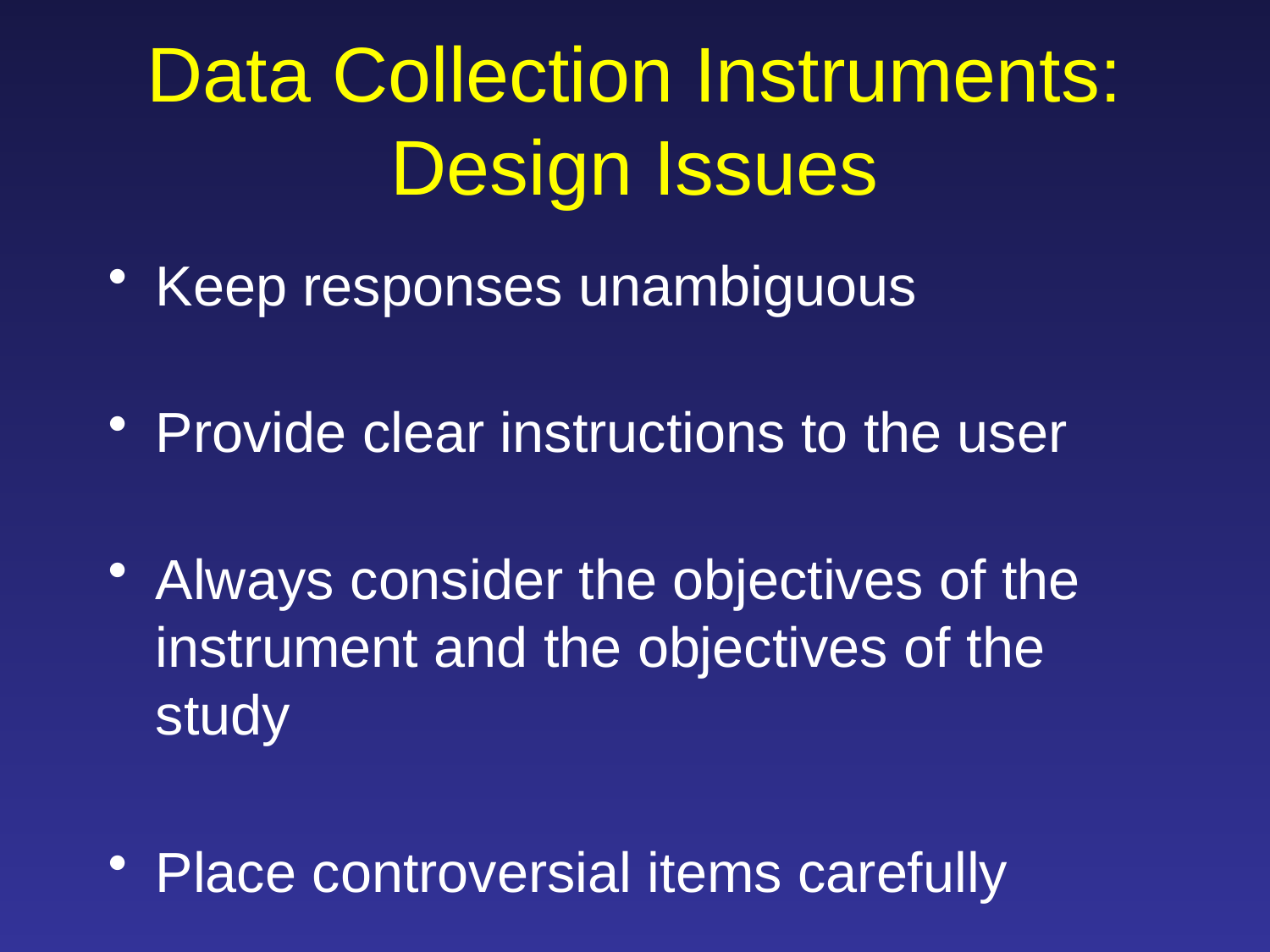

Data Collection Instruments:
Design Issues
Keep responses unambiguous
Provide clear instructions to the user
Always consider the objectives of the instrument and the objectives of the study

Place controversial items carefully